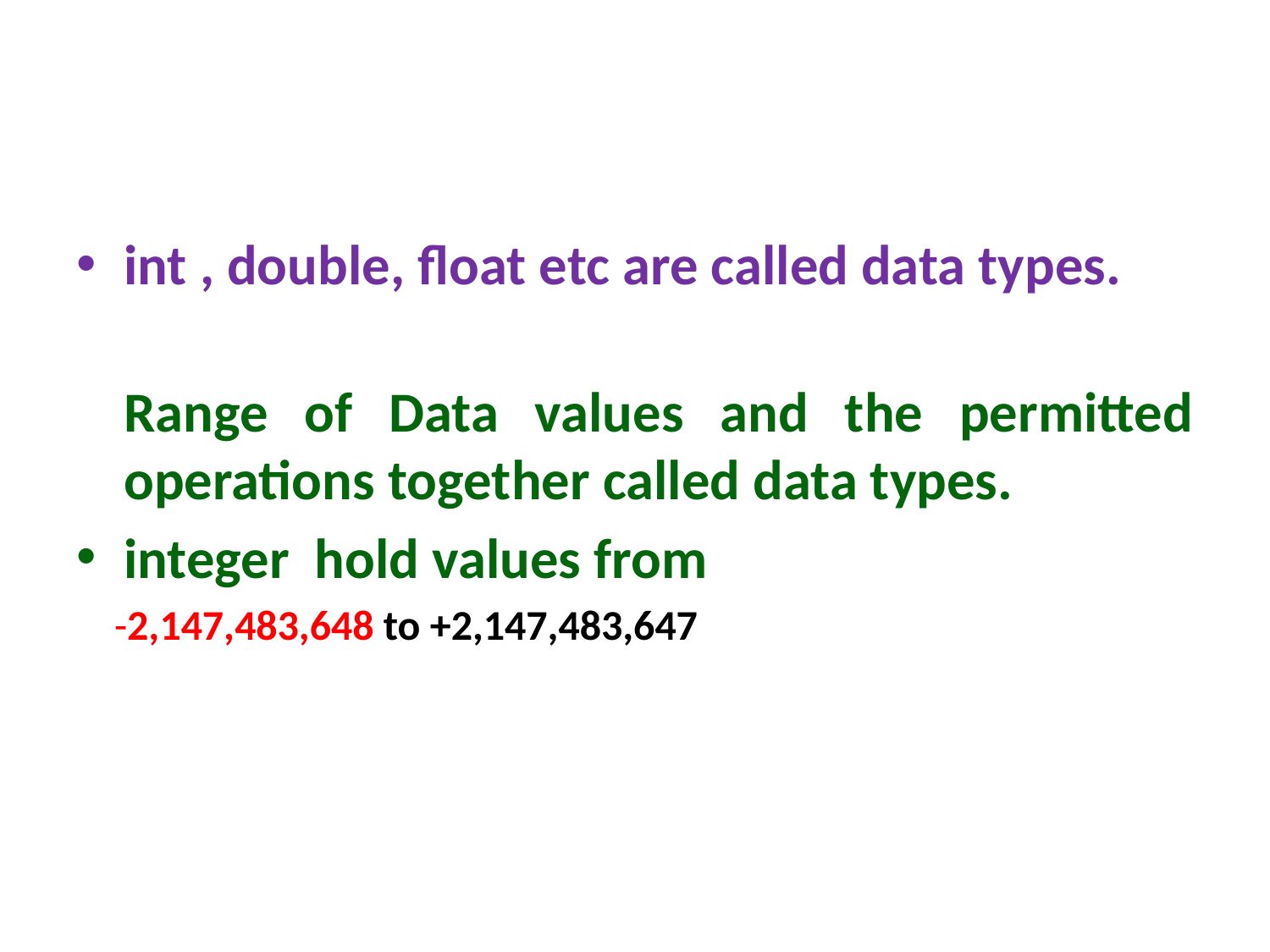

#
int , double, float etc are called data types.
Range of Data values and the permitted operations together called data types.
integer  hold values from
    -2,147,483,648 to +2,147,483,647